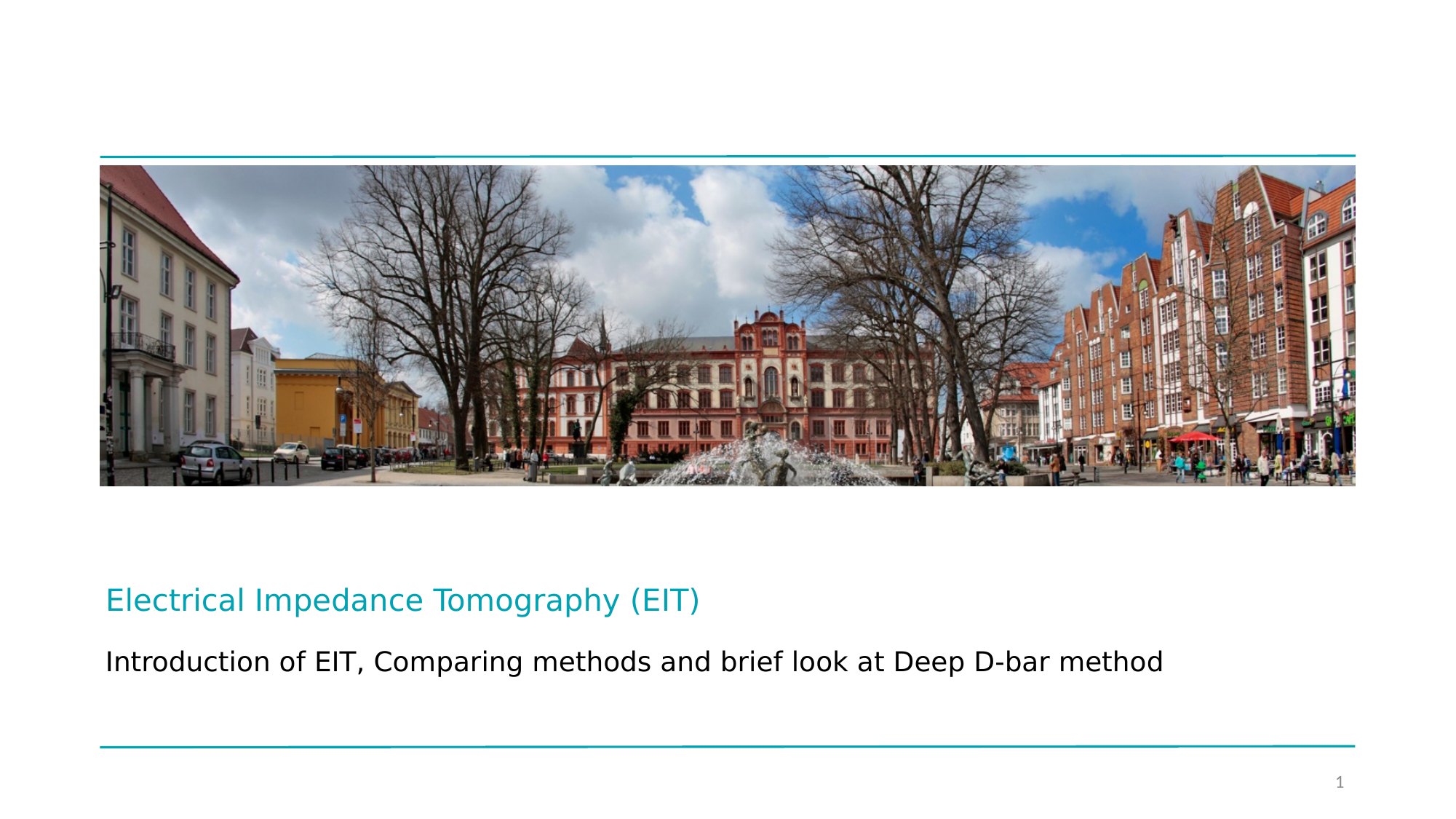

# Electrical Impedance Tomography (EIT)
Introduction of EIT, Comparing methods and brief look at Deep D-bar method
1